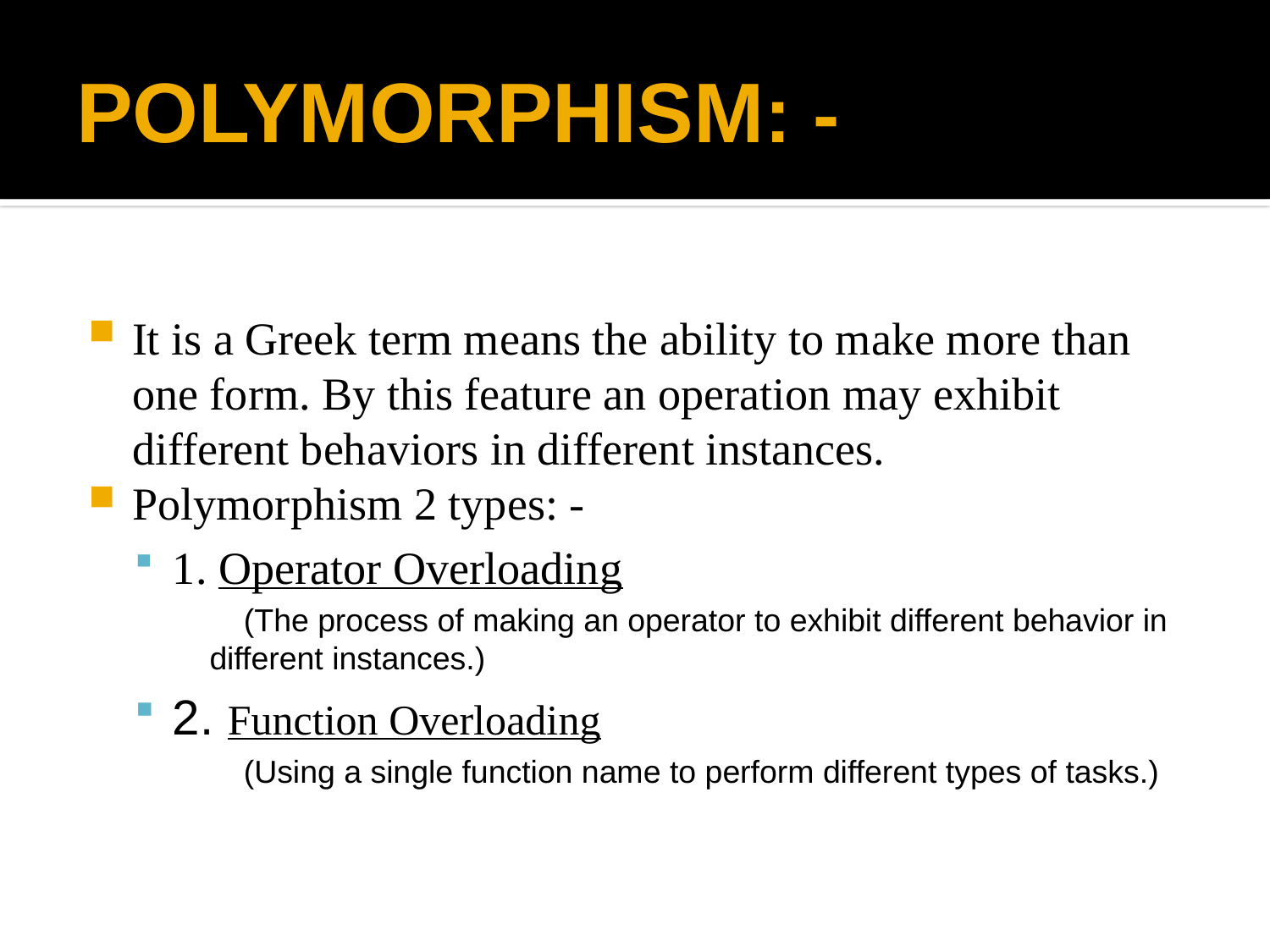

# POLYMORPHISM: -
It is a Greek term means the ability to make more than one form. By this feature an operation may exhibit different behaviors in different instances.
Polymorphism 2 types: -
1. Operator Overloading
(The process of making an operator to exhibit different behavior in different instances.)
2. Function Overloading
(Using a single function name to perform different types of tasks.)